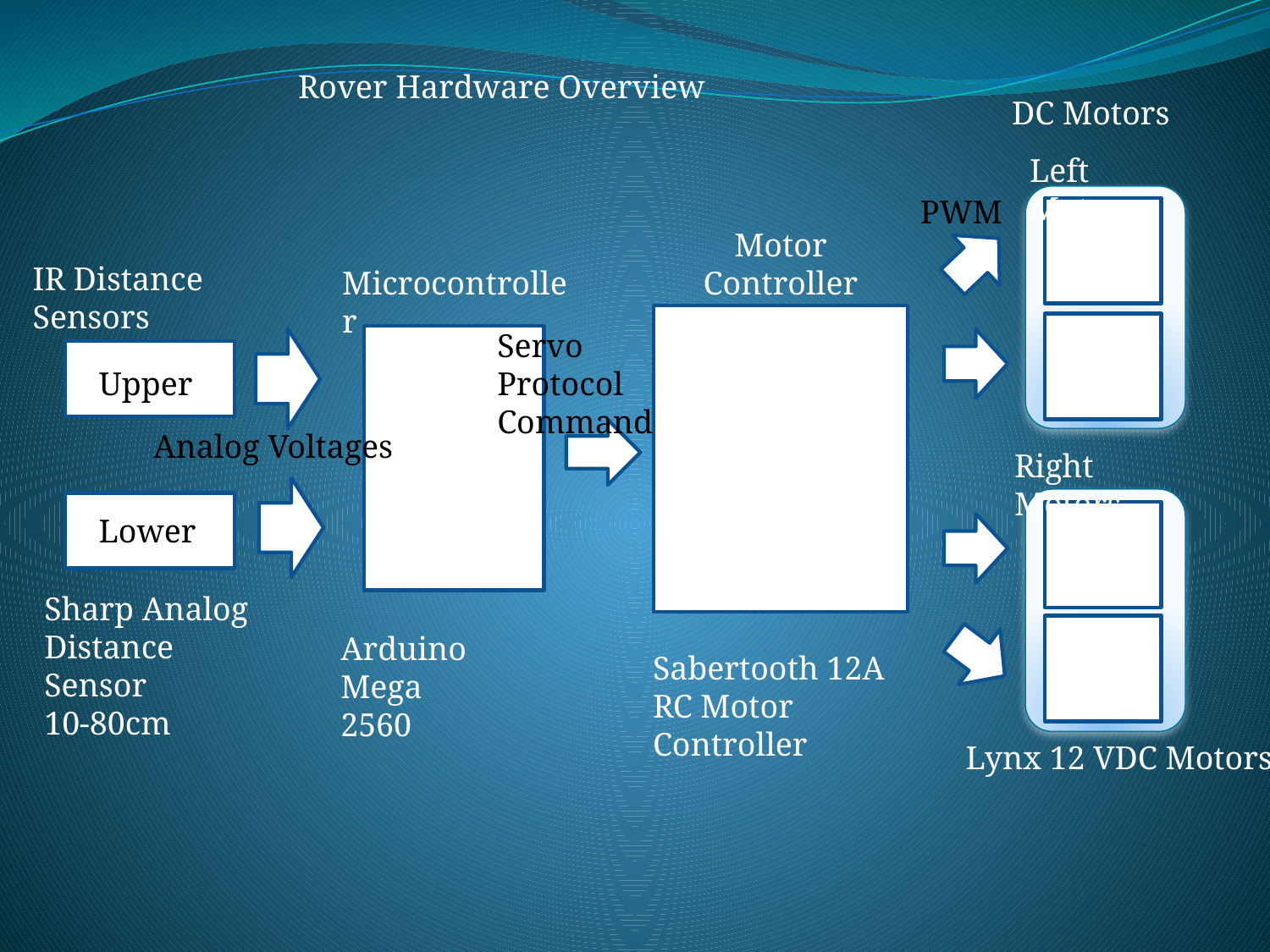

Rover Hardware Overview
DC Motors
Left Motors
PWM

Motor Controller

IR Distance Sensors
Microcontroller

Servo Protocol Command

Upper
Analog Voltages

Right Motors

Lower

Sharp Analog Distance Sensor
10-80cm

Arduino Mega 2560

Sabertooth 12A RC Motor Controller
Lynx 12 VDC Motors